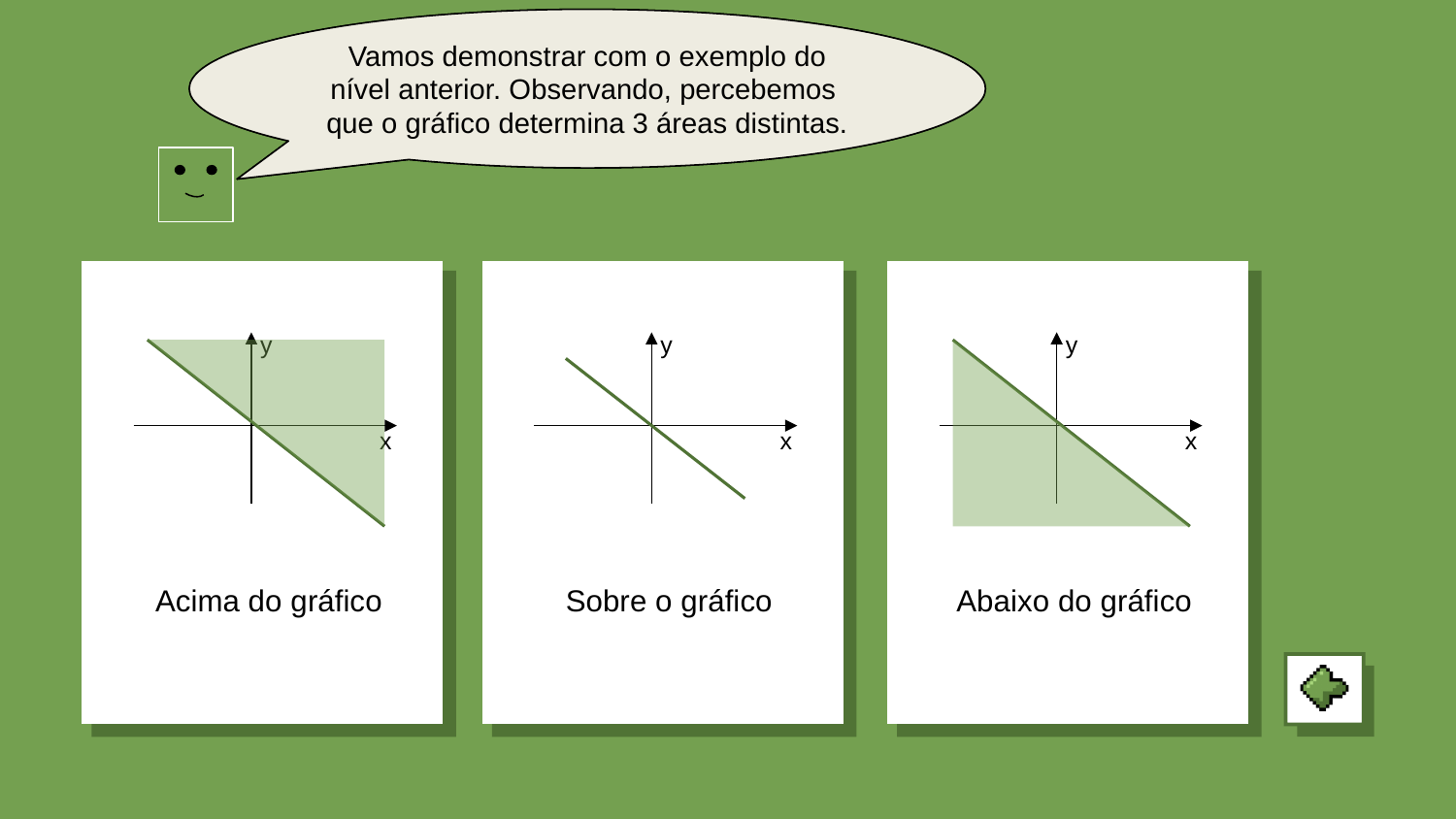

Com o gráfico desenhado, seu objetivo agora é identificar quais áreas do plano delimitadas pelo gráfico satisfazem a inequação encontrada.
Vamos demonstrar com o exemplo do nível anterior. Observando, percebemos  que o gráfico determina 3 áreas distintas.

y
x

Acima do gráfico

y
x
Sobre o gráfico

y
x

Abaixo do gráfico